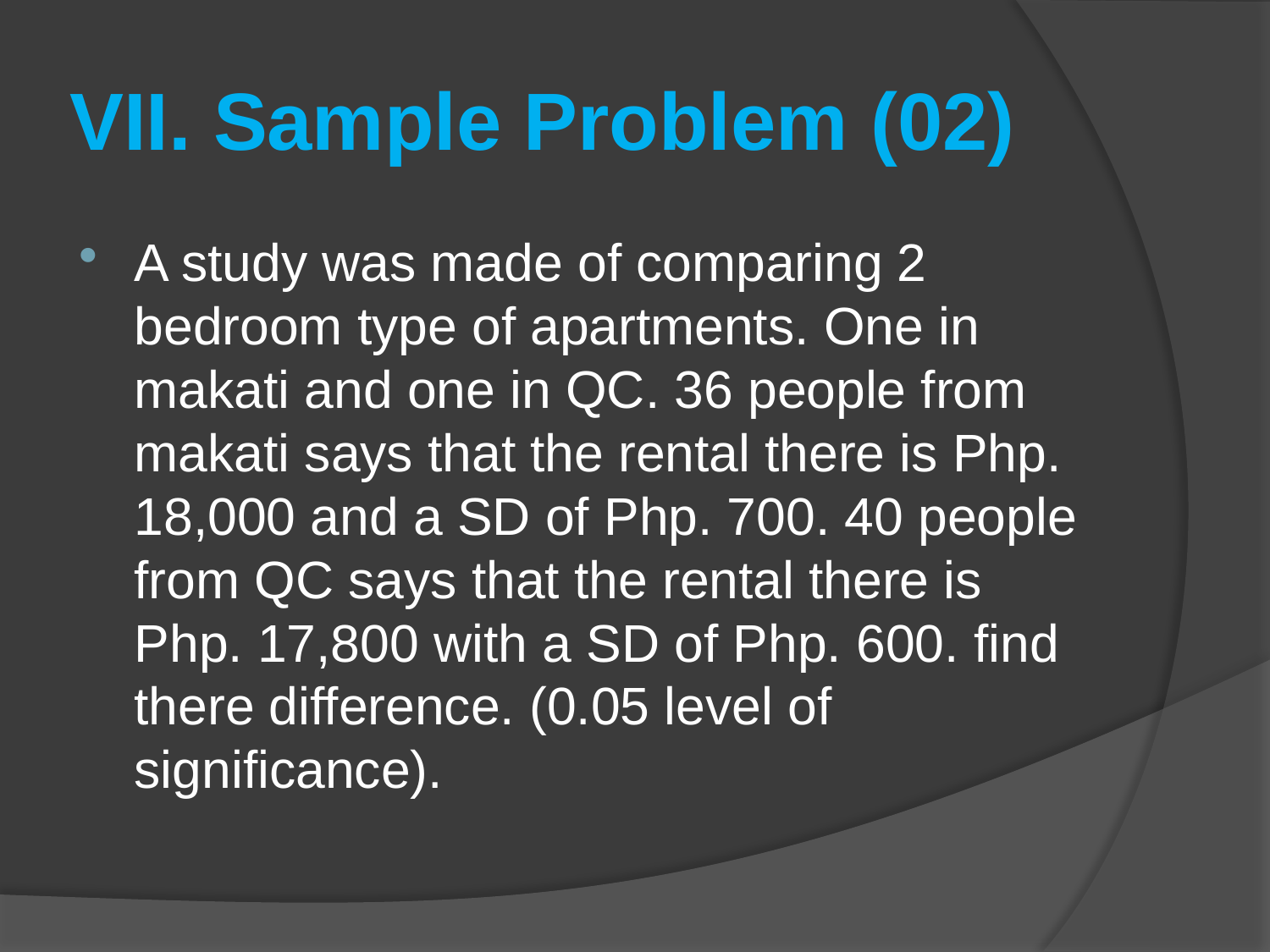

# VII. Sample Problem (02)
A study was made of comparing 2 bedroom type of apartments. One in makati and one in QC. 36 people from makati says that the rental there is Php. 18,000 and a SD of Php. 700. 40 people from QC says that the rental there is Php. 17,800 with a SD of Php. 600. find there difference. (0.05 level of significance).